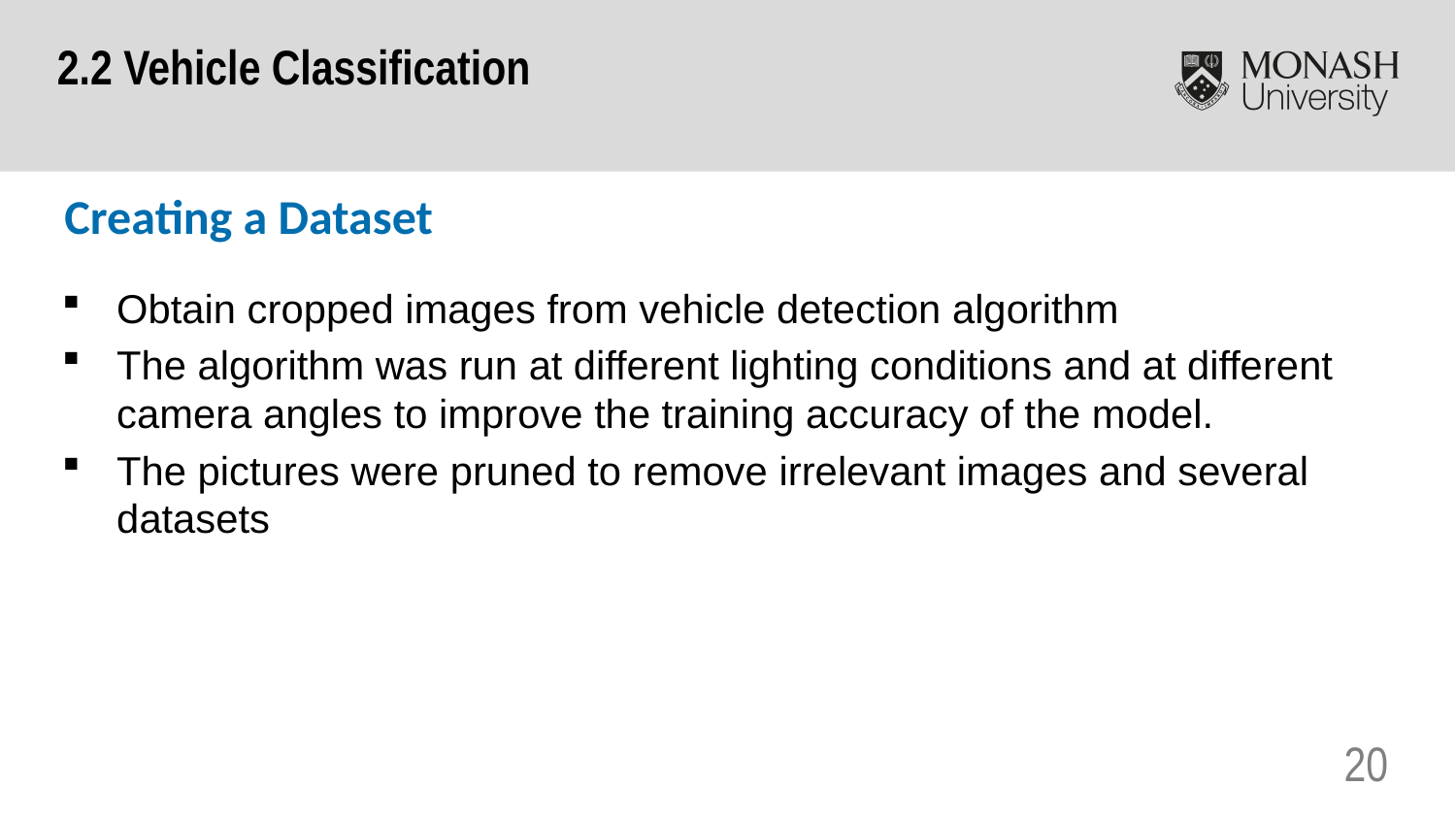

2.2 Vehicle Classification

Creating a Dataset
Obtain cropped images from vehicle detection algorithm
The algorithm was run at different lighting conditions and at different camera angles to improve the training accuracy of the model.
The pictures were pruned to remove irrelevant images and several datasets